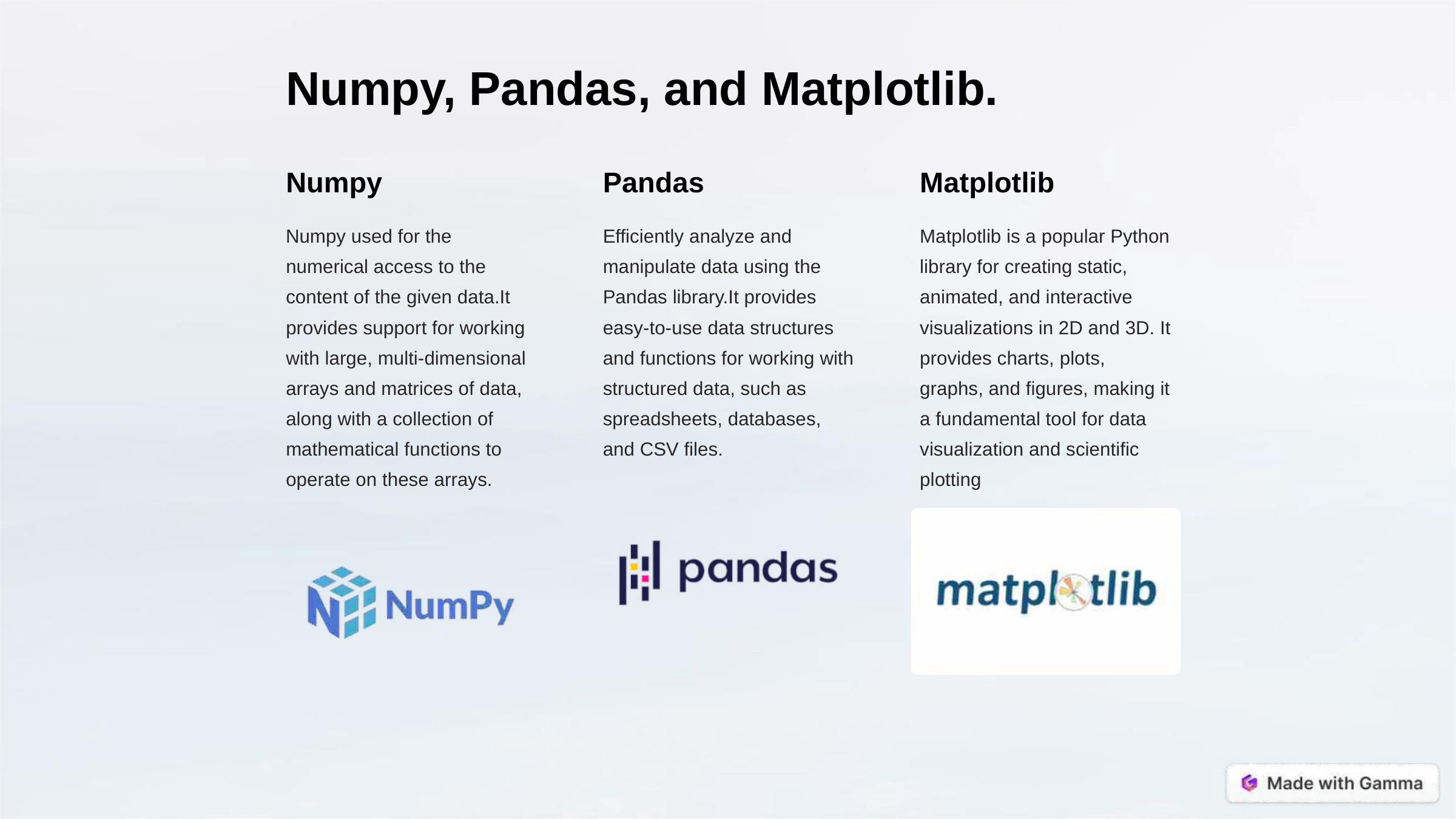

Numpy, Pandas, and Matplotlib.
Numpy
Pandas
Matplotlib
Numpy used for the
Efficiently analyze and
manipulate data using the
Pandas library.It provides
easy-to-use data structures
and functions for working with
structured data, such as
spreadsheets, databases,
and CSV files.
Matplotlib is a popular Python
library for creating static,
animated, and interactive
visualizations in 2D and 3D. It
provides charts, plots,
numerical access to the
content of the given data.It
provides support for working
with large, multi-dimensional
arrays and matrices of data,
along with a collection of
mathematical functions to
operate on these arrays.
graphs, and figures, making it
a fundamental tool for data
visualization and scientific
plotting